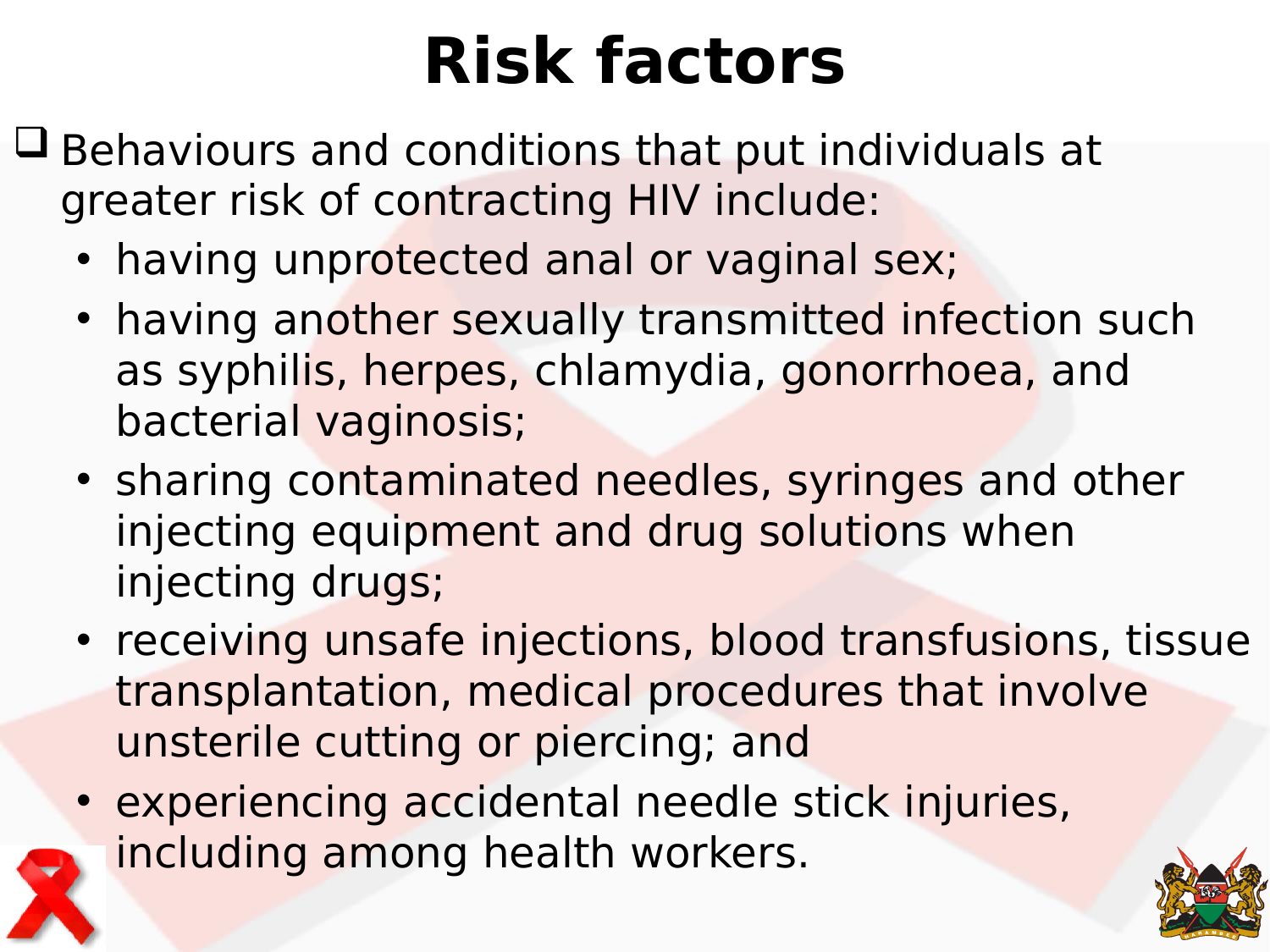

# Risk factors
Behaviours and conditions that put individuals at greater risk of contracting HIV include:
having unprotected anal or vaginal sex;
having another sexually transmitted infection such as syphilis, herpes, chlamydia, gonorrhoea, and bacterial vaginosis;
sharing contaminated needles, syringes and other injecting equipment and drug solutions when injecting drugs;
receiving unsafe injections, blood transfusions, tissue transplantation, medical procedures that involve unsterile cutting or piercing; and
experiencing accidental needle stick injuries, including among health workers.